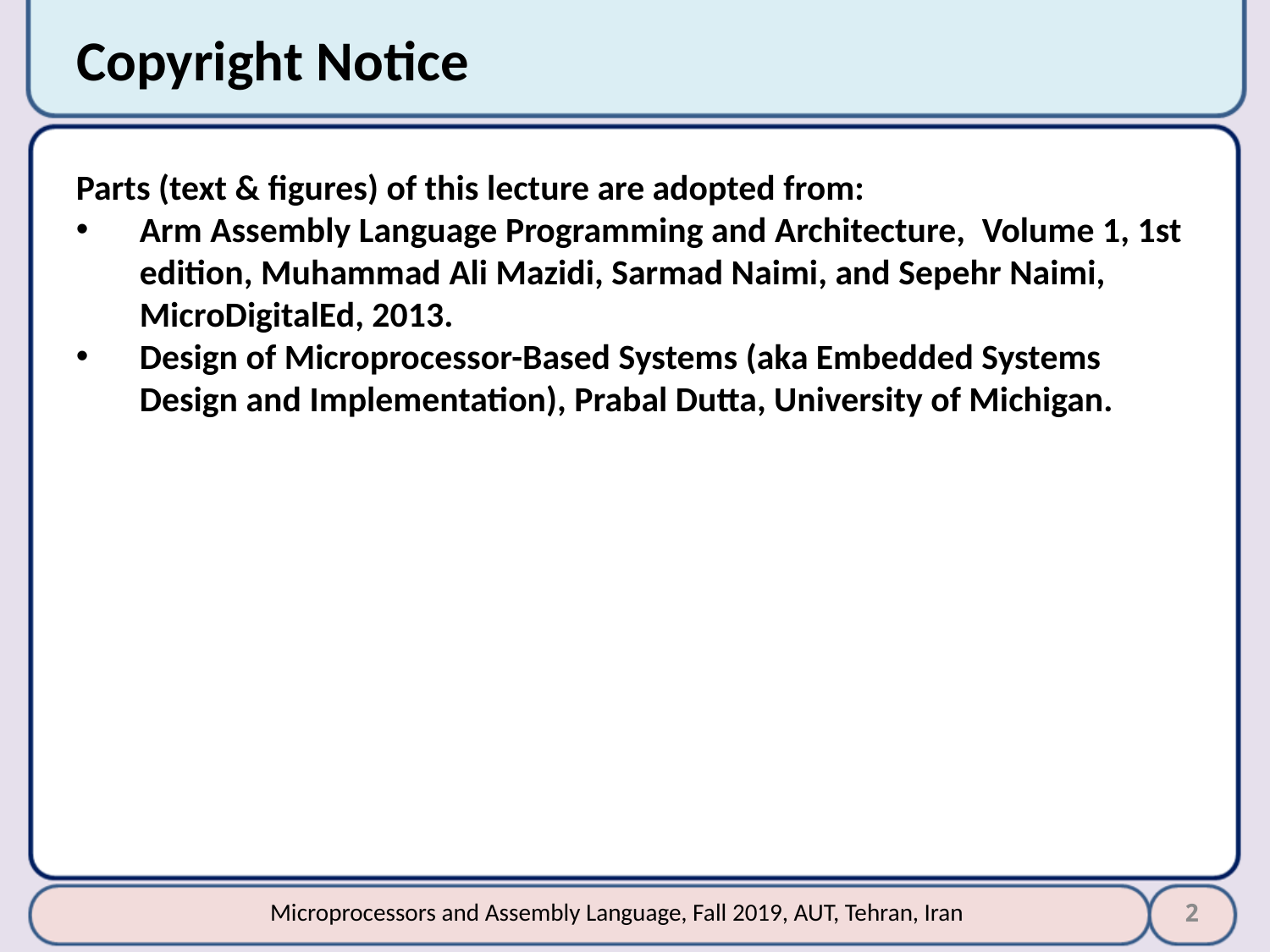

# Copyright Notice
Parts (text & figures) of this lecture are adopted from:
Arm Assembly Language Programming and Architecture,  Volume 1, 1st edition, Muhammad Ali Mazidi, Sarmad Naimi, and Sepehr Naimi, MicroDigitalEd, 2013.
Design of Microprocessor-Based Systems (aka Embedded Systems Design and Implementation), Prabal Dutta, University of Michigan.

2
Microprocessors and Assembly Language, Fall 2019, AUT, Tehran, Iran